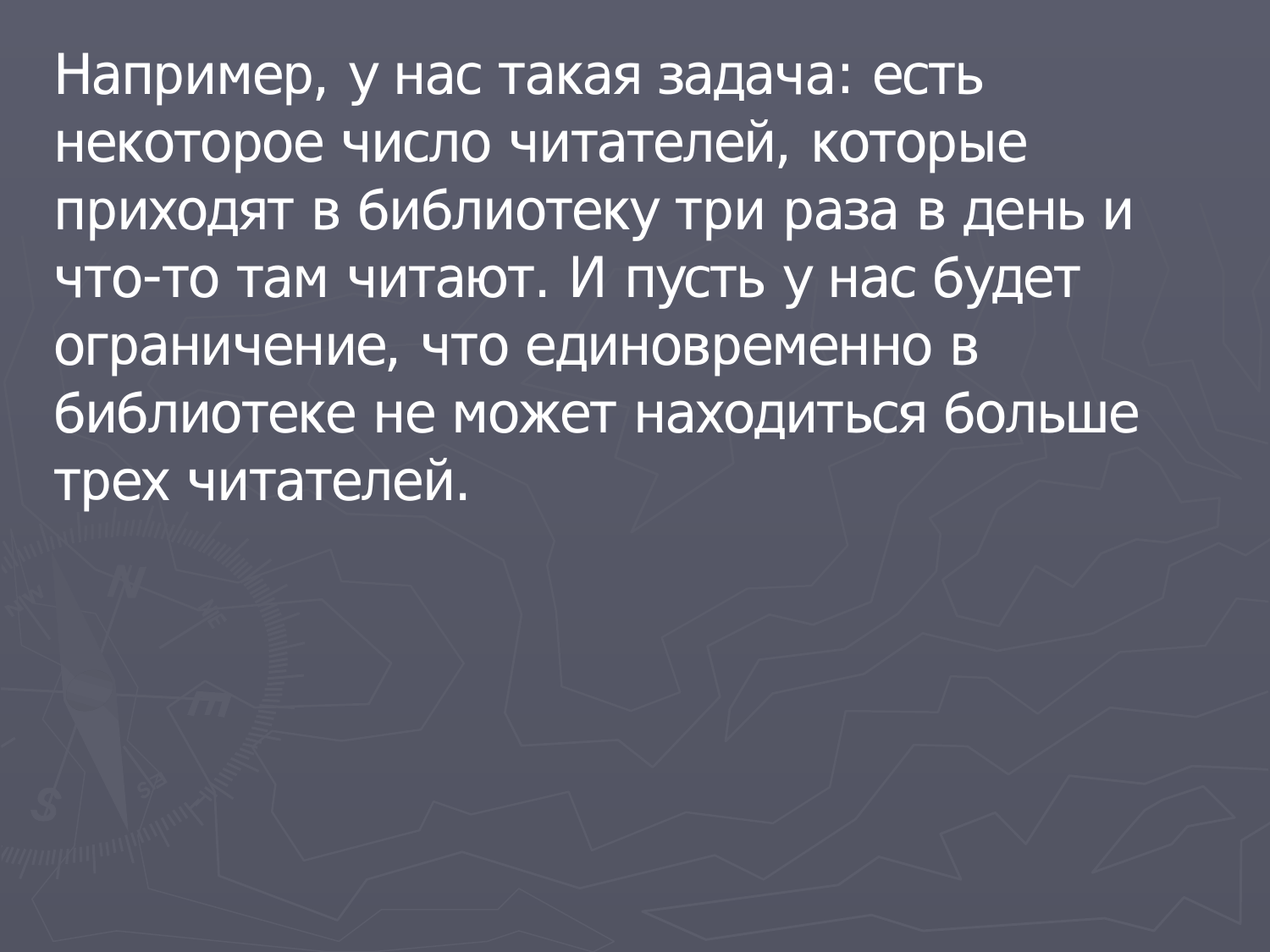

Например, у нас такая задача: есть некоторое число читателей, которые приходят в библиотеку три раза в день и что-то там читают. И пусть у нас будет ограничение, что единовременно в библиотеке не может находиться больше трех читателей.